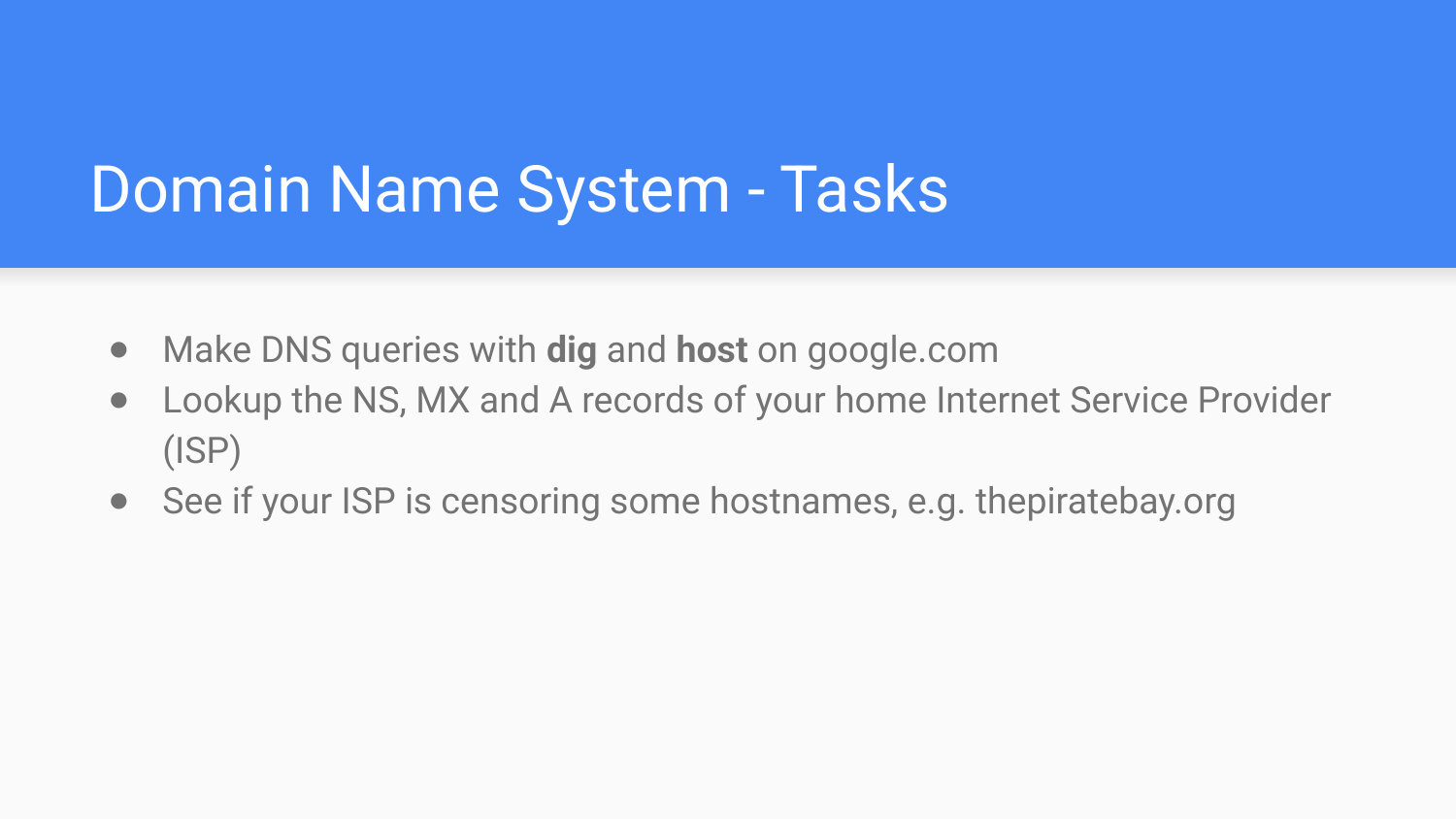

# Domain Name System - Tasks
Make DNS queries with dig and host on google.com
Lookup the NS, MX and A records of your home Internet Service Provider (ISP)
See if your ISP is censoring some hostnames, e.g. thepiratebay.org